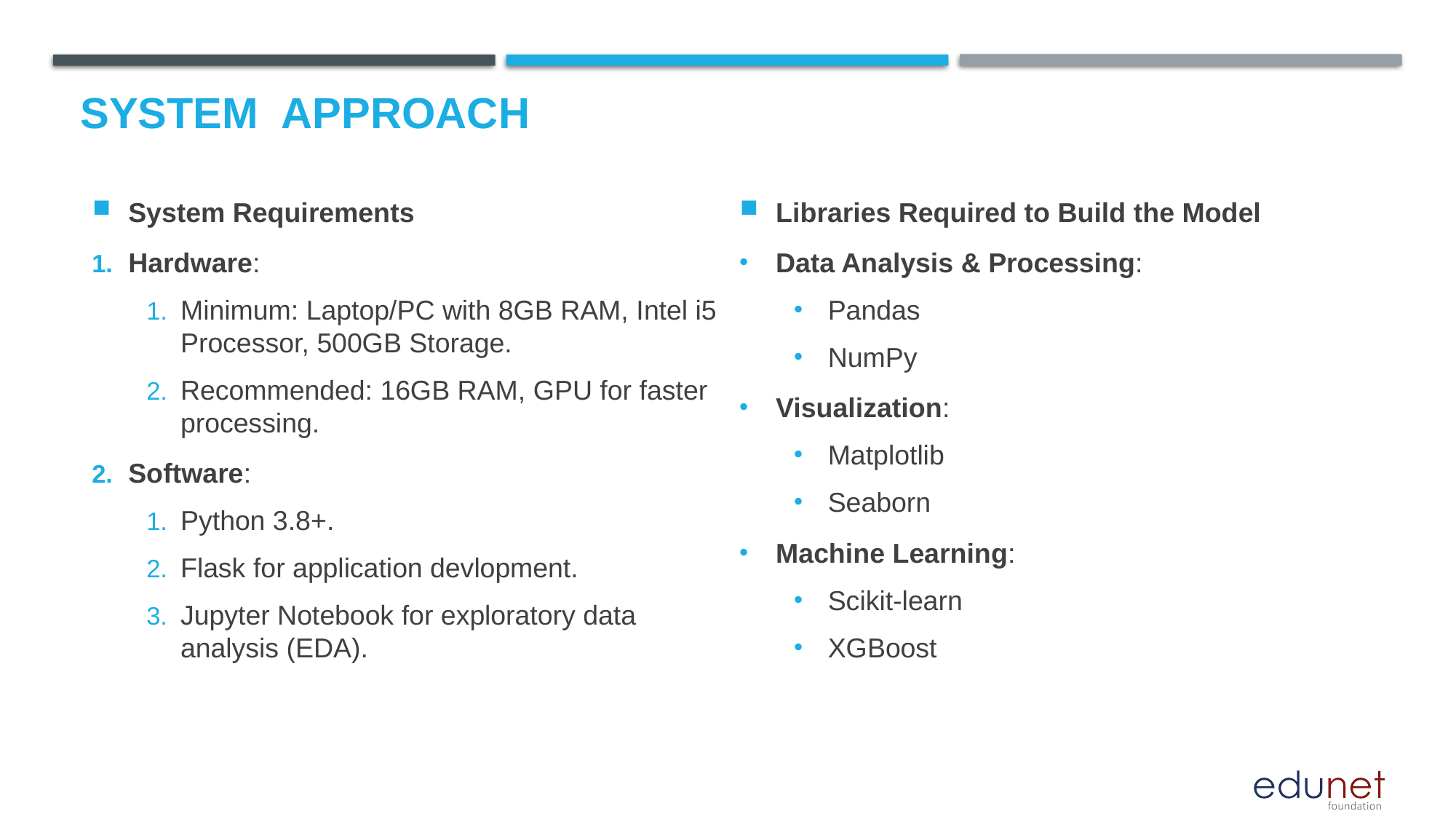

# System  Approach
System Requirements
Hardware:
Minimum: Laptop/PC with 8GB RAM, Intel i5 Processor, 500GB Storage.
Recommended: 16GB RAM, GPU for faster processing.
Software:
Python 3.8+.
Flask for application devlopment.
Jupyter Notebook for exploratory data analysis (EDA).

Libraries Required to Build the Model
Data Analysis & Processing:
Pandas
NumPy
Visualization:
Matplotlib
Seaborn
Machine Learning:
Scikit-learn
XGBoost